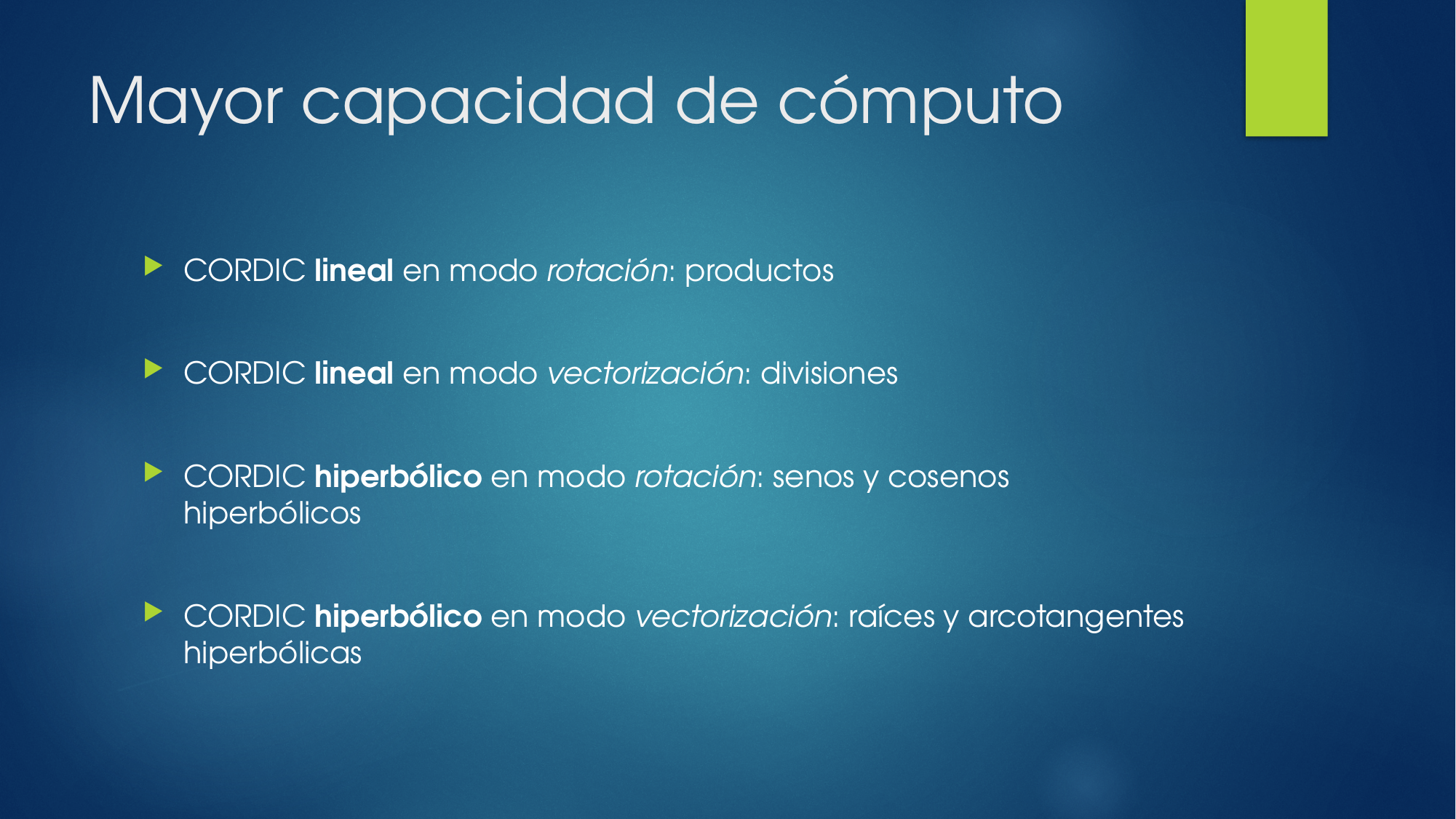

# Mayor capacidad de cómputo
CORDIC lineal en modo rotación: productos

CORDIC lineal en modo vectorización: divisiones

CORDIC hiperbólico en modo rotación: senos y cosenos hiperbólicos

CORDIC hiperbólico en modo vectorización: raíces y arcotangentes hiperbólicas